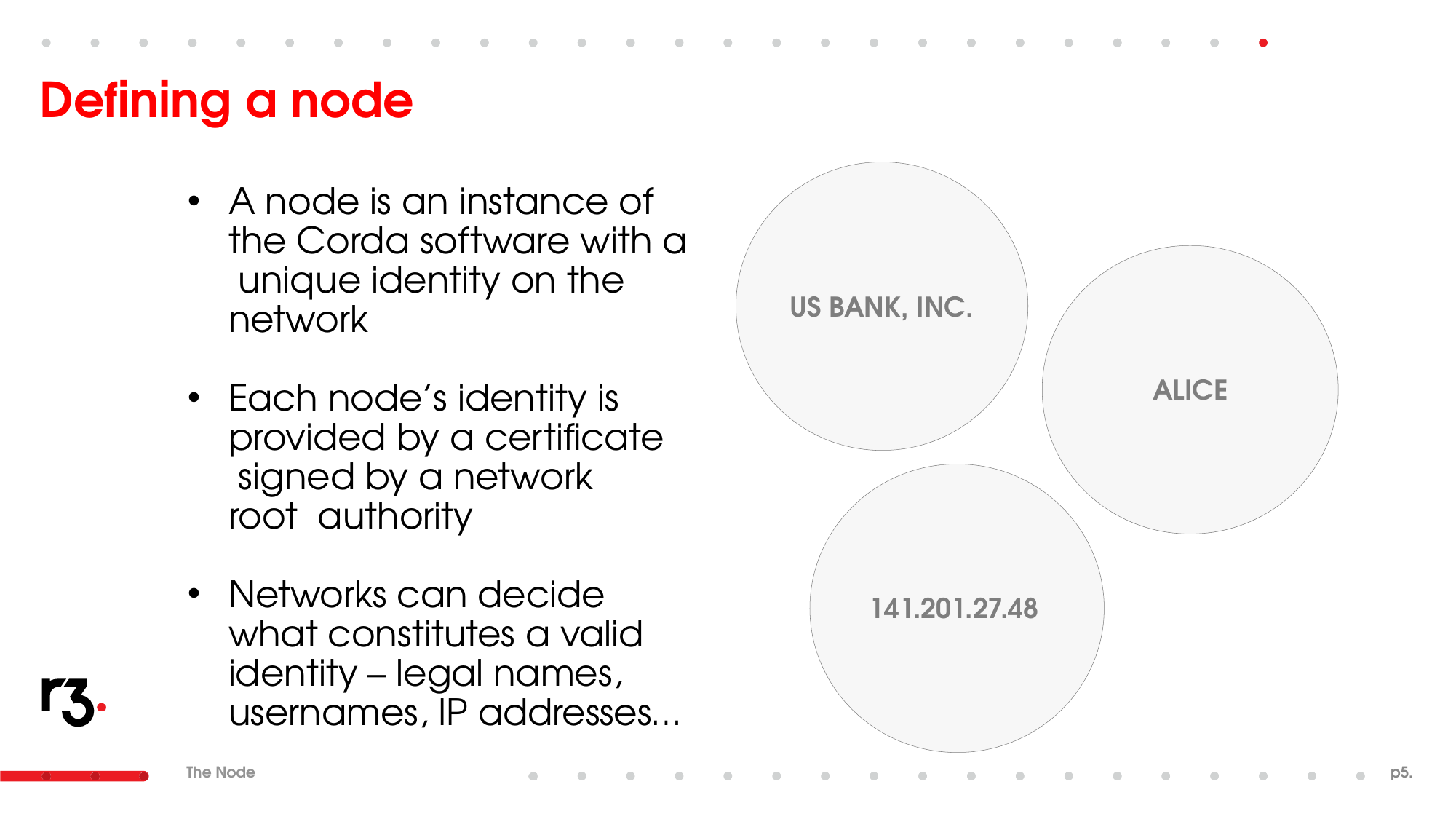

# Defining a node

A node is an instance of  the Corda software with a  unique identity on the  network
Each node’s identity is  provided by a certificate  signed by a network root  authority

Networks can decide  what constitutes a valid  identity – legal names,  usernames, IP addresses…

US BANK, INC.
ALICE

141.201.27.48
The Node
p5.